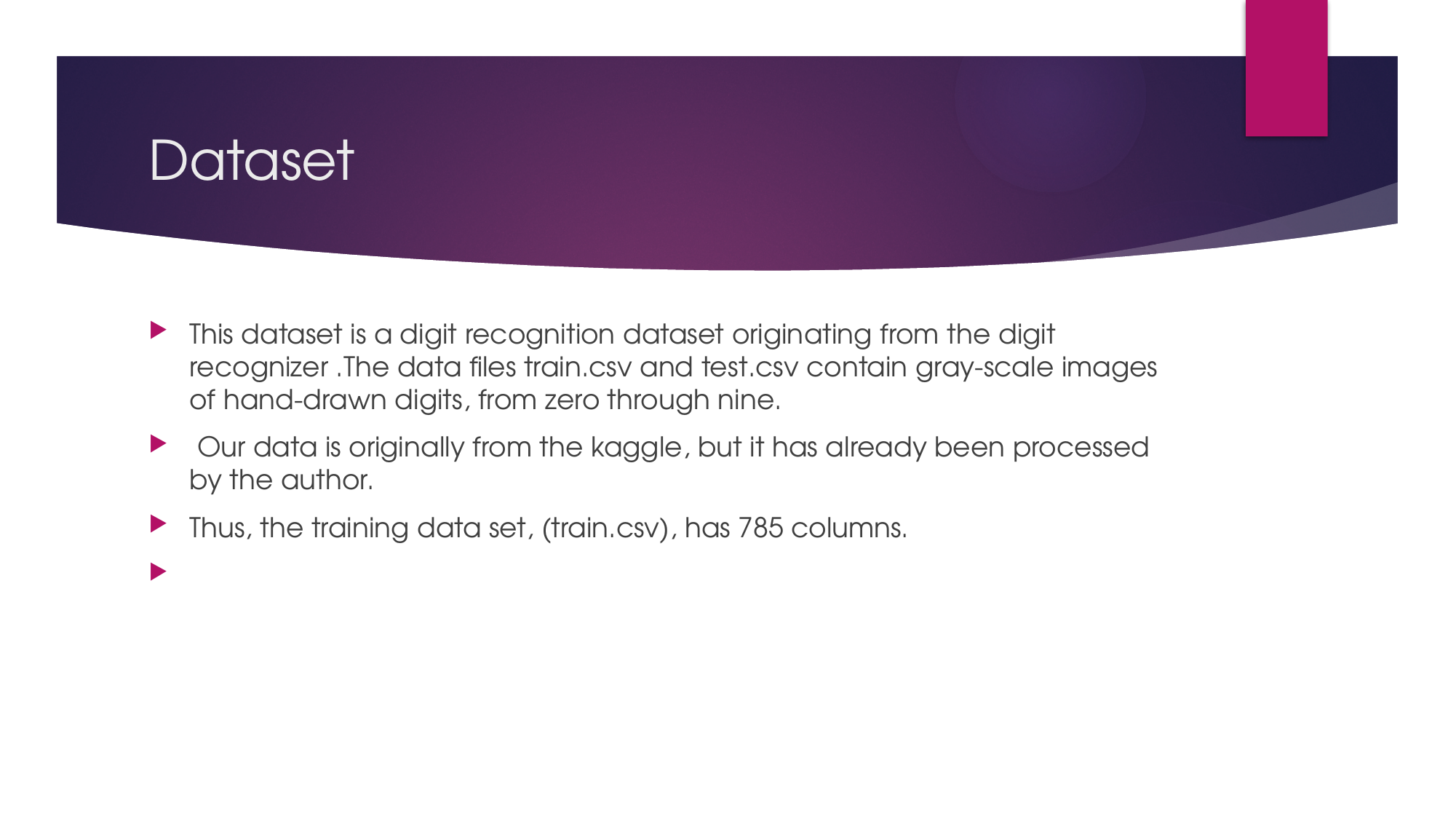

# Dataset
This dataset is a digit recognition dataset originating from the digit recognizer .The data files train.csv and test.csv contain gray-scale images of hand-drawn digits, from zero through nine.
 Our data is originally from the kaggle, but it has already been processed by the author.
Thus, the training data set, (train.csv), has 785 columns.